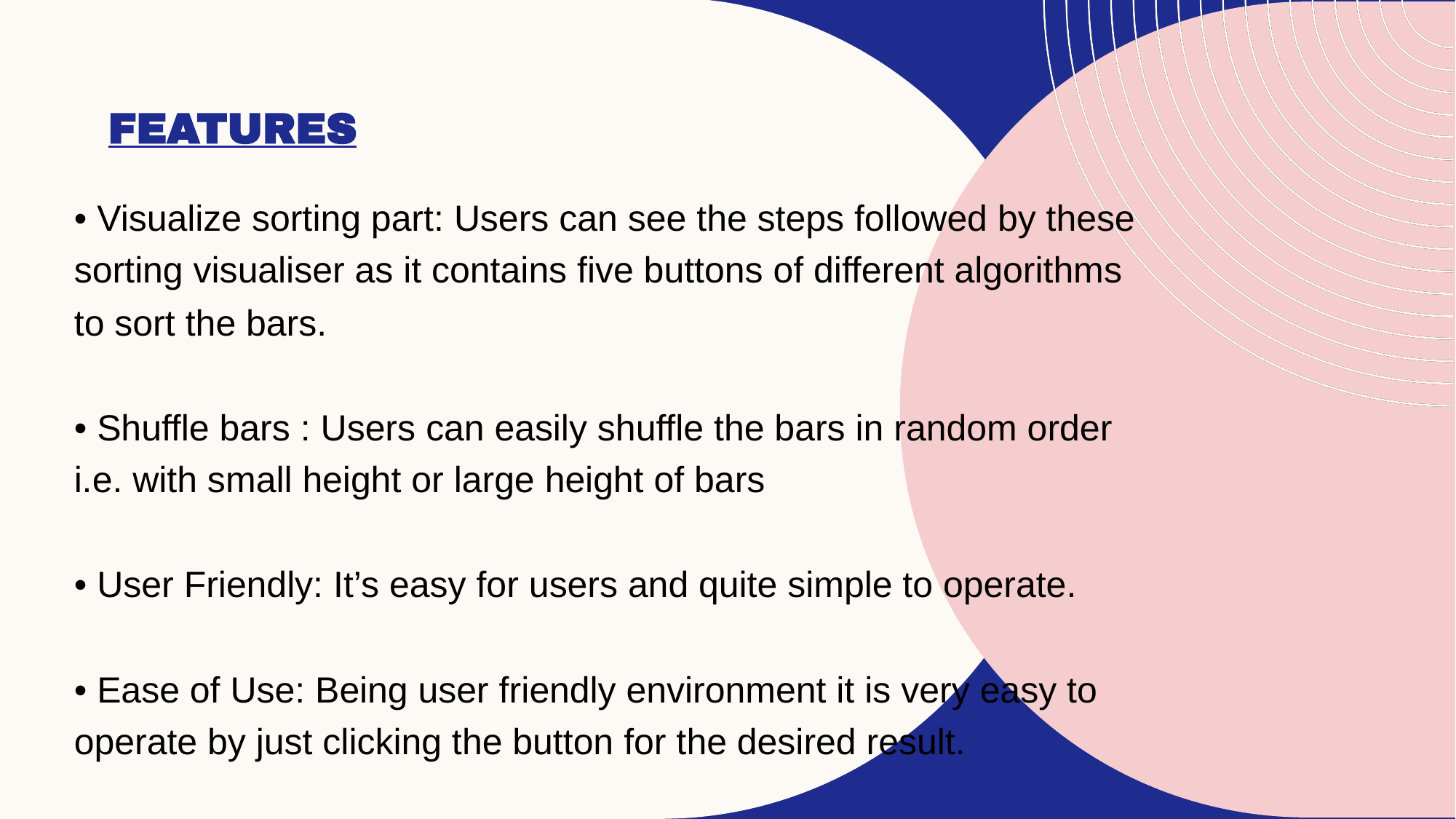

# Features
• Visualize sorting part: Users can see the steps followed by these
sorting visualiser as it contains five buttons of different algorithms
to sort the bars.

• Shuffle bars : Users can easily shuffle the bars in random order
i.e. with small height or large height of bars

• User Friendly: It’s easy for users and quite simple to operate.

• Ease of Use: Being user friendly environment it is very easy to
operate by just clicking the button for the desired result.